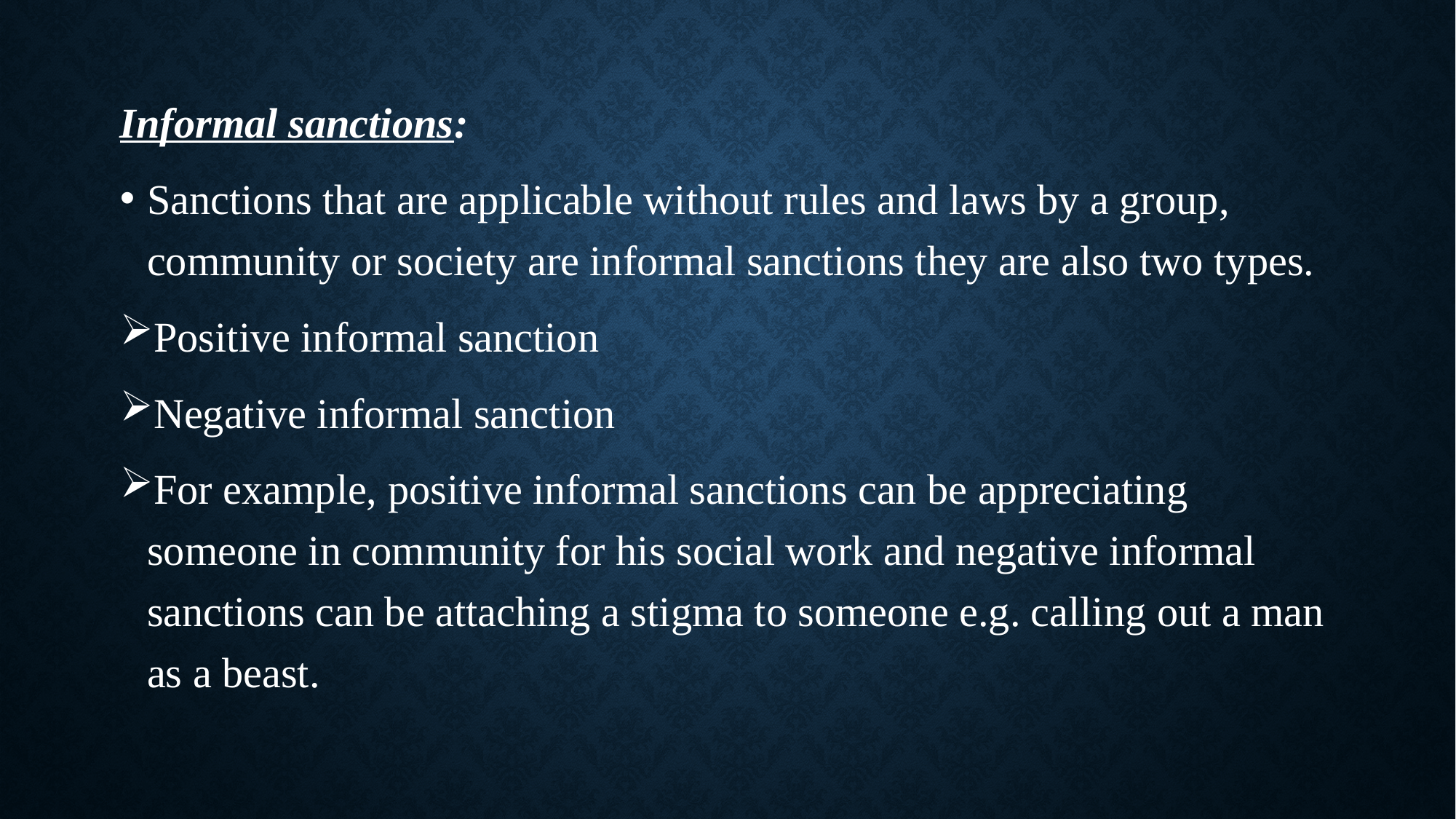

#
Informal sanctions:
Sanctions that are applicable without rules and laws by a group, community or society are informal sanctions they are also two types.
Positive informal sanction
Negative informal sanction
For example, positive informal sanctions can be appreciating someone in community for his social work and negative informal sanctions can be attaching a stigma to someone e.g. calling out a man as a beast.